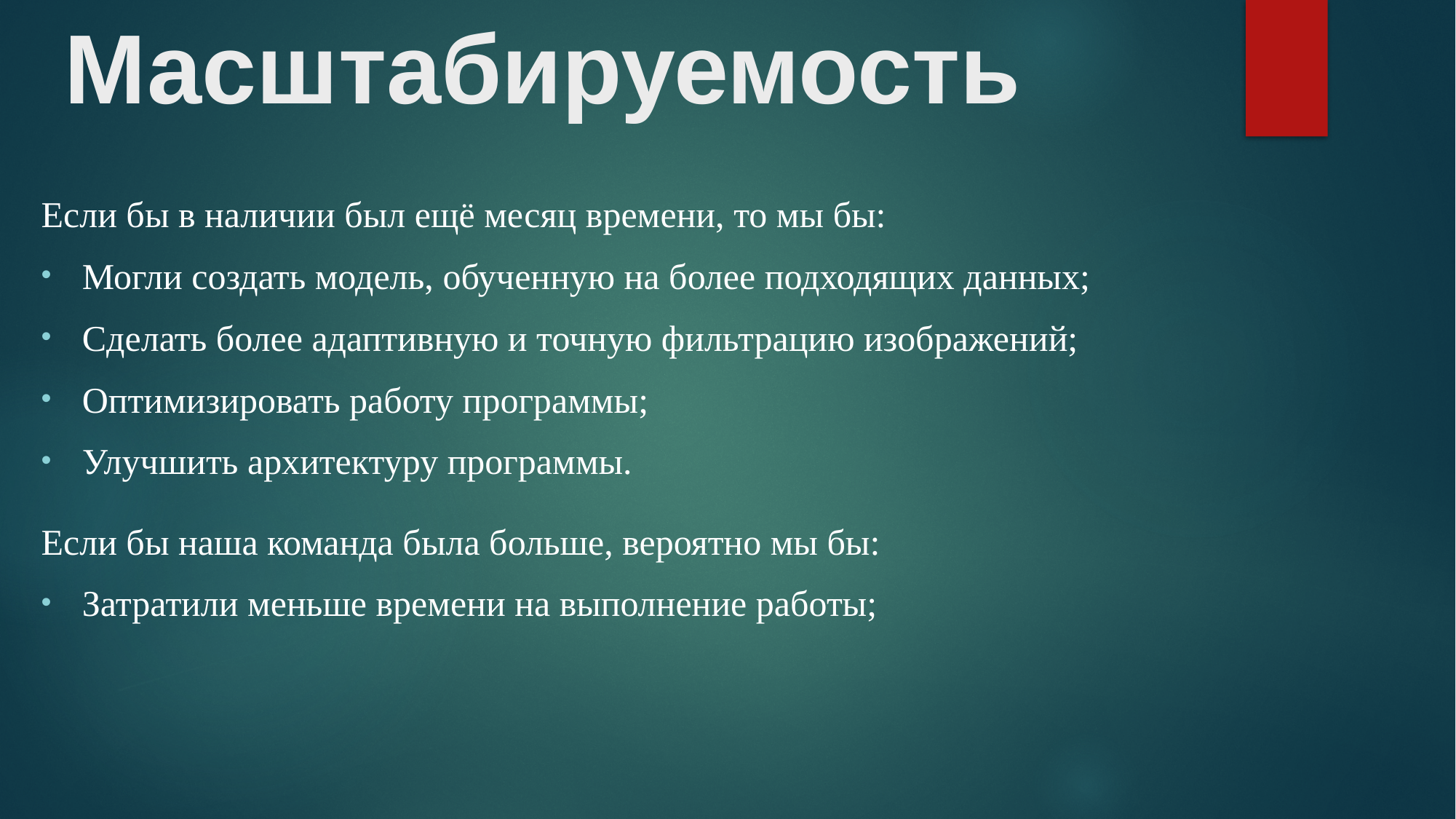

# Масштабируемость
Если бы в наличии был ещё месяц времени, то мы бы:
Могли создать модель, обученную на более подходящих данных;
Сделать более адаптивную и точную фильтрацию изображений;
Оптимизировать работу программы;
Улучшить архитектуру программы.
Если бы наша команда была больше, вероятно мы бы:
Затратили меньше времени на выполнение работы;